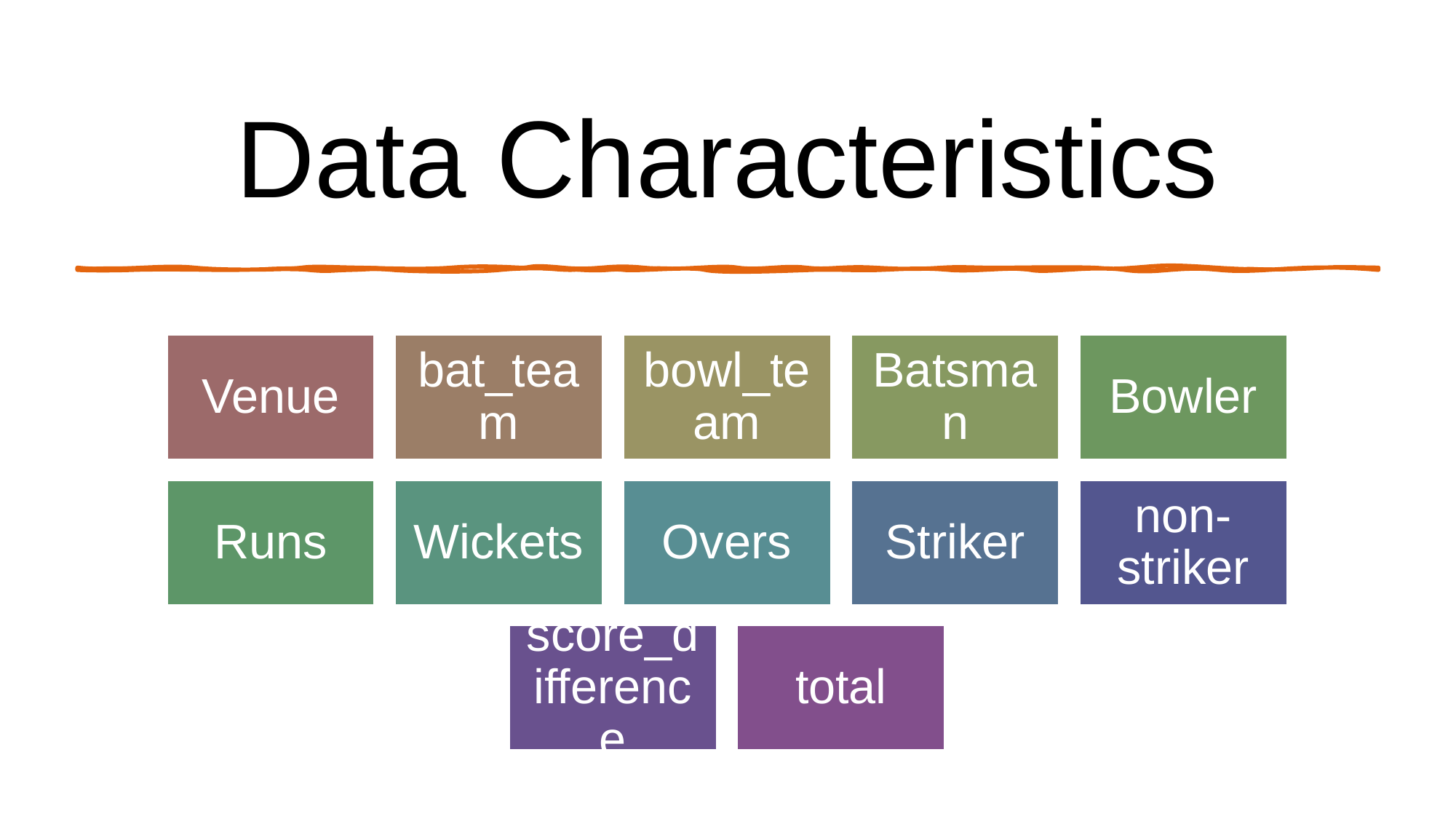

# Data Characteristics

Venue
bat_team
bowl_team
Batsman
Bowler
Runs
Wickets
Overs
Striker
non-striker
score_difference
total